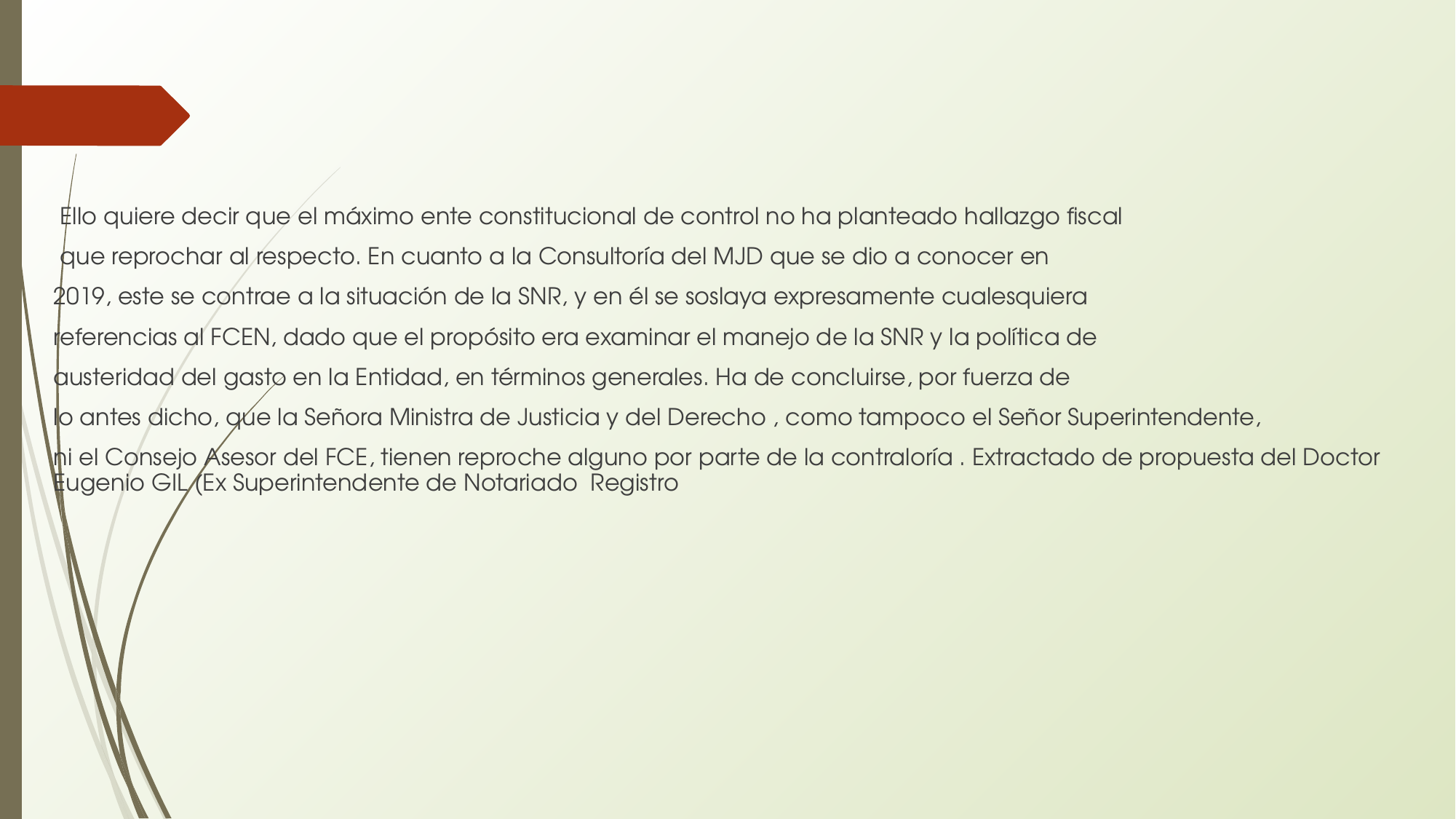

Ello quiere decir que el máximo ente constitucional de control no ha planteado hallazgo fiscal
 que reprochar al respecto. En cuanto a la Consultoría del MJD que se dio a conocer en
2019, este se contrae a la situación de la SNR, y en él se soslaya expresamente cualesquiera
referencias al FCEN, dado que el propósito era examinar el manejo de la SNR y la política de
austeridad del gasto en la Entidad, en términos generales. Ha de concluirse, por fuerza de
lo antes dicho, que la Señora Ministra de Justicia y del Derecho , como tampoco el Señor Superintendente,
ni el Consejo Asesor del FCE, tienen reproche alguno por parte de la contraloría . Extractado de propuesta del Doctor Eugenio GIL (Ex Superintendente de Notariado  Registro